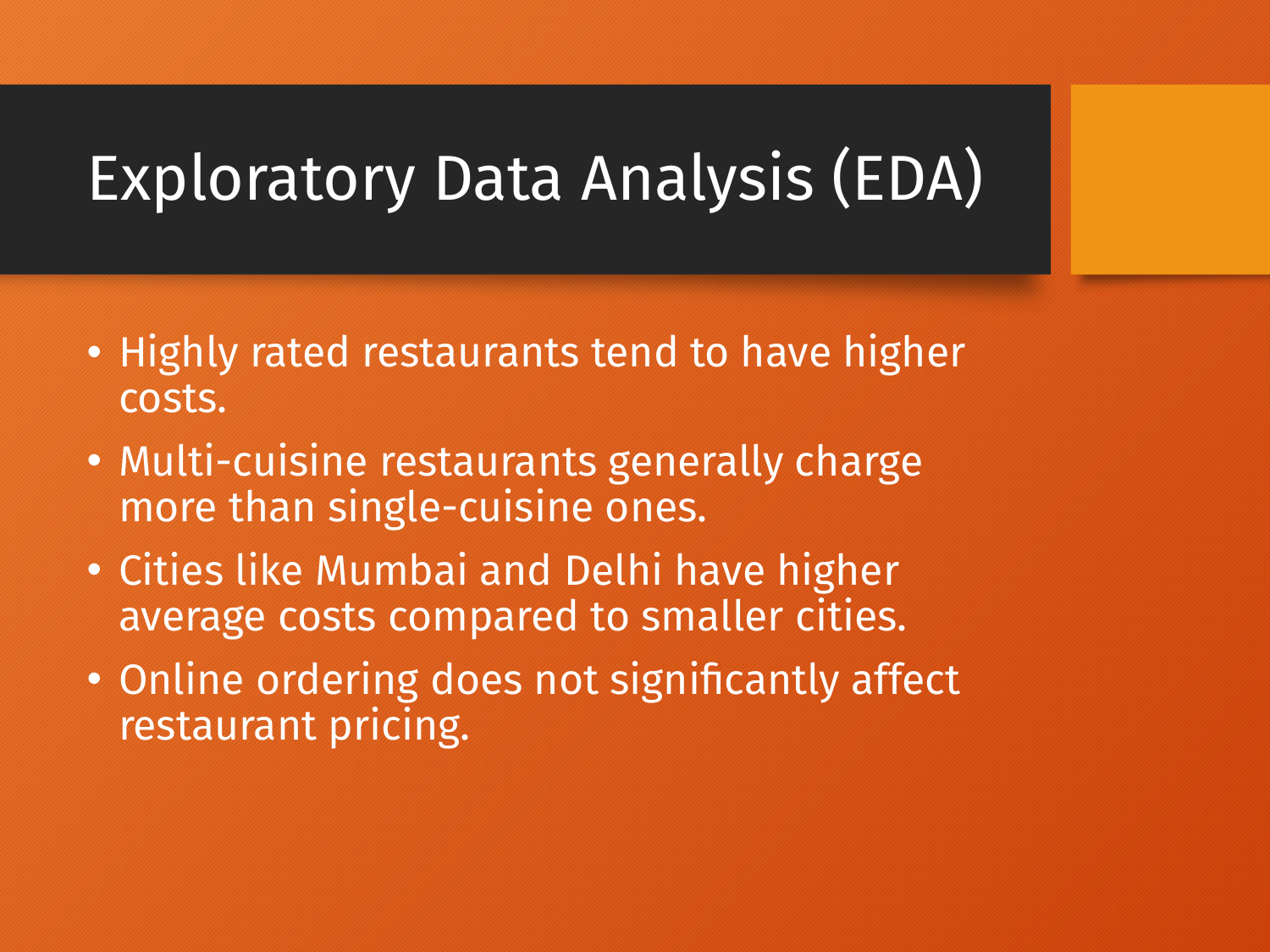

# Exploratory Data Analysis (EDA)
Highly rated restaurants tend to have higher costs.
Multi-cuisine restaurants generally charge more than single-cuisine ones.
Cities like Mumbai and Delhi have higher average costs compared to smaller cities.
Online ordering does not significantly affect restaurant pricing.